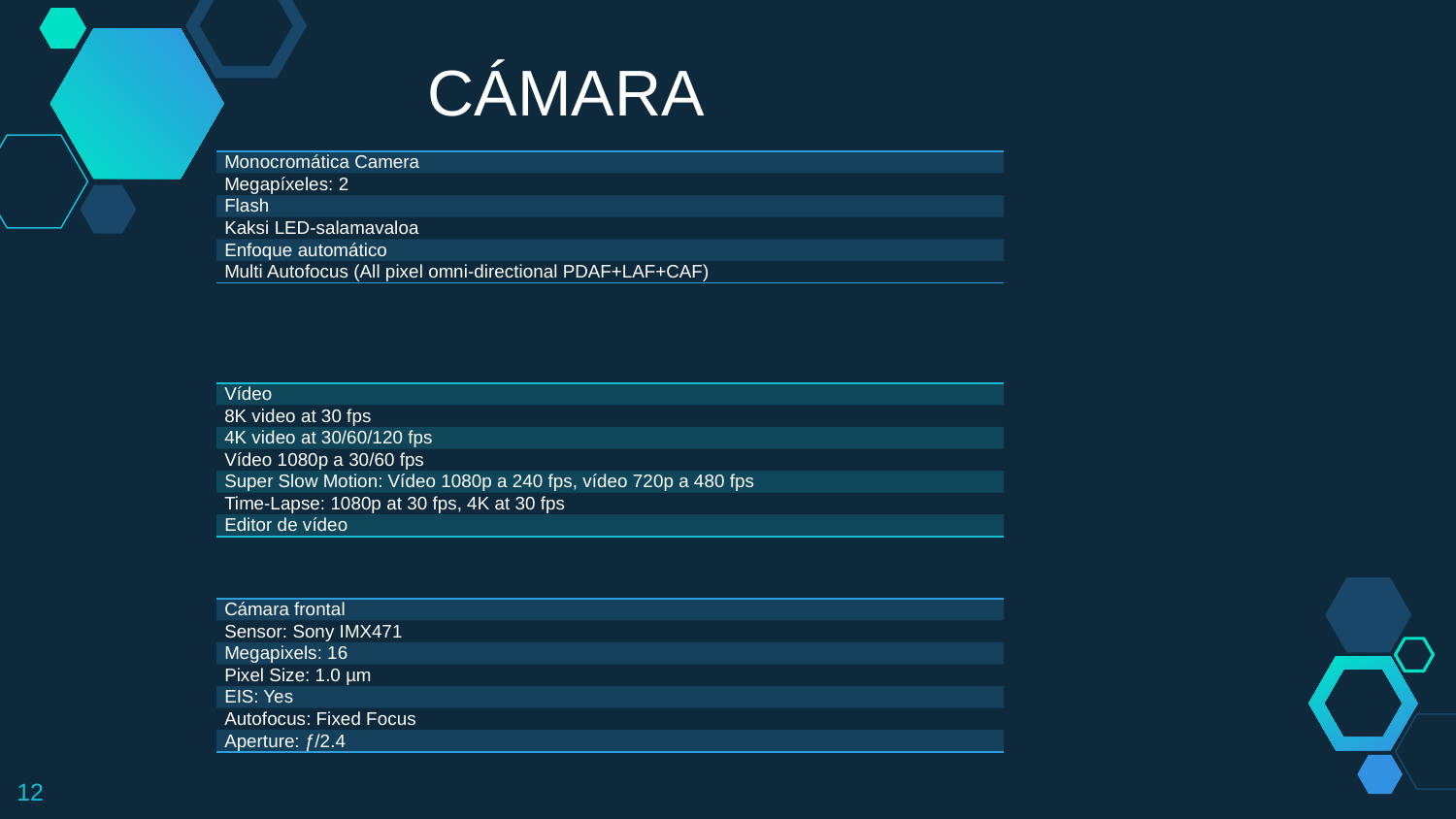

CÁMARA
| Monocromática Camera |
| --- |
| Megapíxeles: 2 |
| Flash |
| Kaksi LED-salamavaloa |
| Enfoque automático |
| Multi Autofocus (All pixel omni-directional PDAF+LAF+CAF) |
| Vídeo |
| --- |
| 8K video at 30 fps |
| 4K video at 30/60/120 fps |
| Vídeo 1080p a 30/60 fps |
| Super Slow Motion: Vídeo 1080p a 240 fps, vídeo 720p a 480 fps |
| Time-Lapse: 1080p at 30 fps, 4K at 30 fps |
| Editor de vídeo |
| Cámara frontal |
| --- |
| Sensor: Sony IMX471 |
| Megapixels: 16 |
| Pixel Size: 1.0 µm |
| EIS: Yes |
| Autofocus: Fixed Focus |
| Aperture: ƒ/2.4 |
12